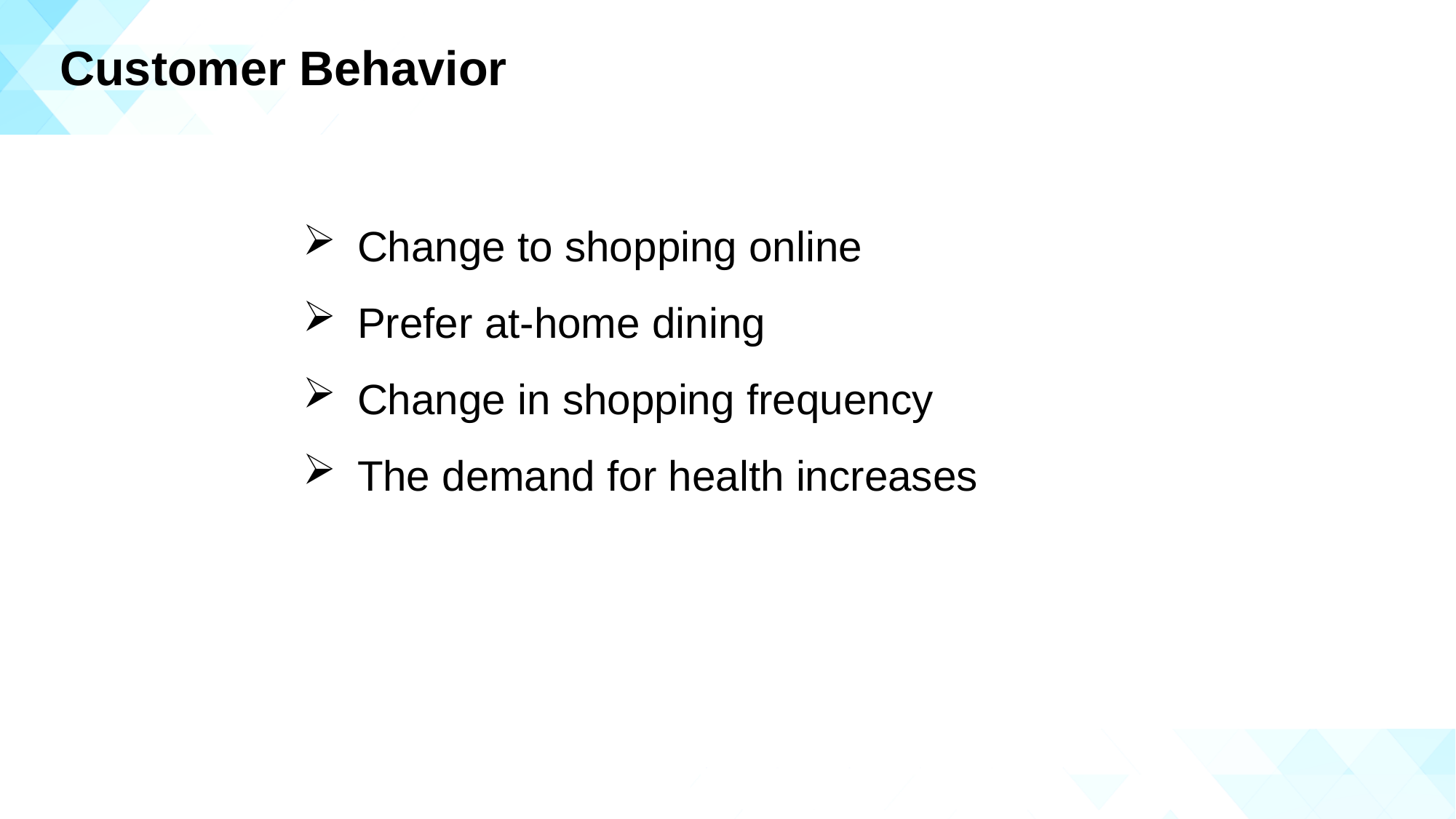

Customer Behavior
Change to shopping online
Prefer at-home dining
Change in shopping frequency
The demand for health increases